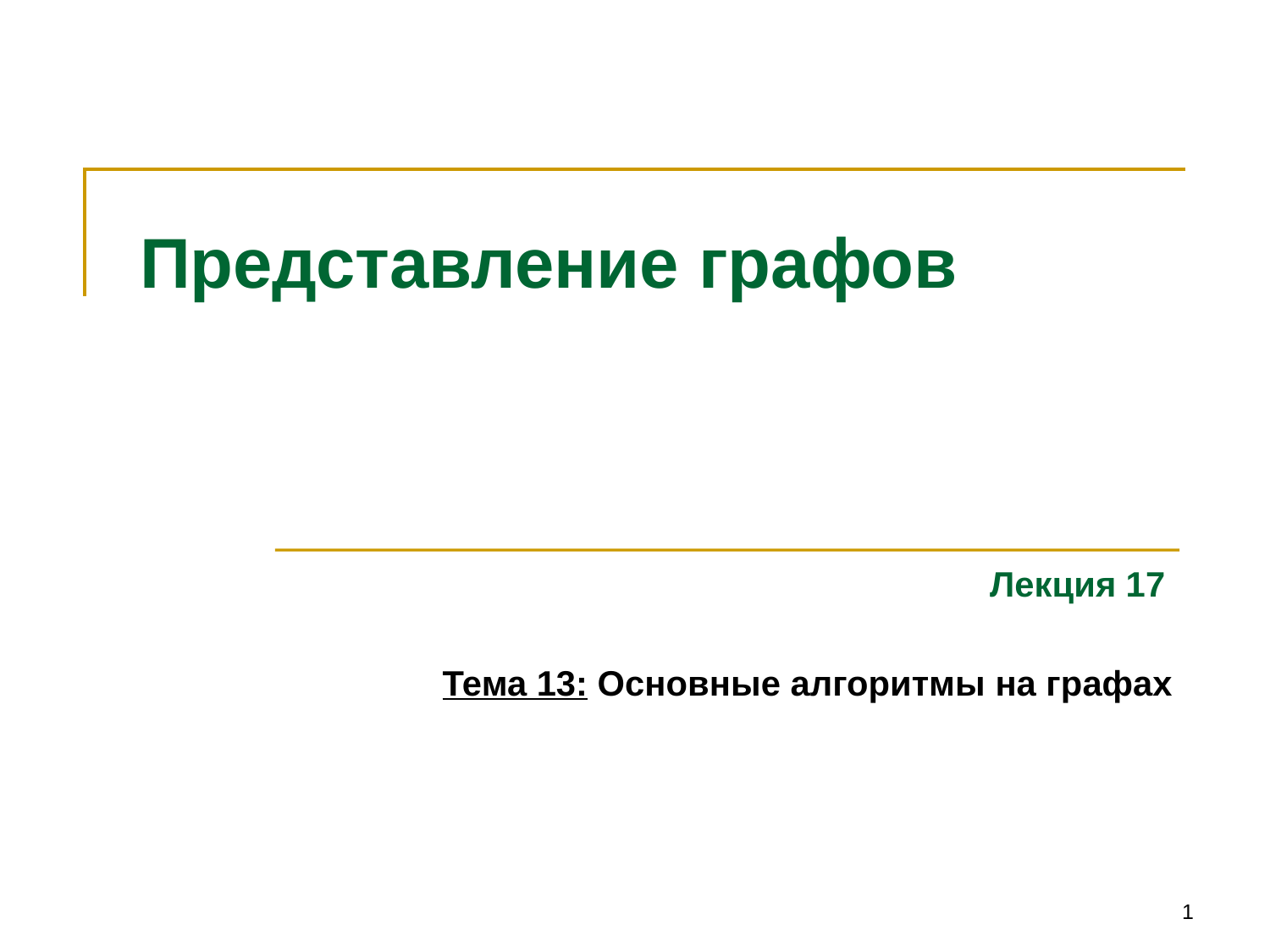

# Представление графов
Лекция 17
Тема 13: Основные алгоритмы на графах
1